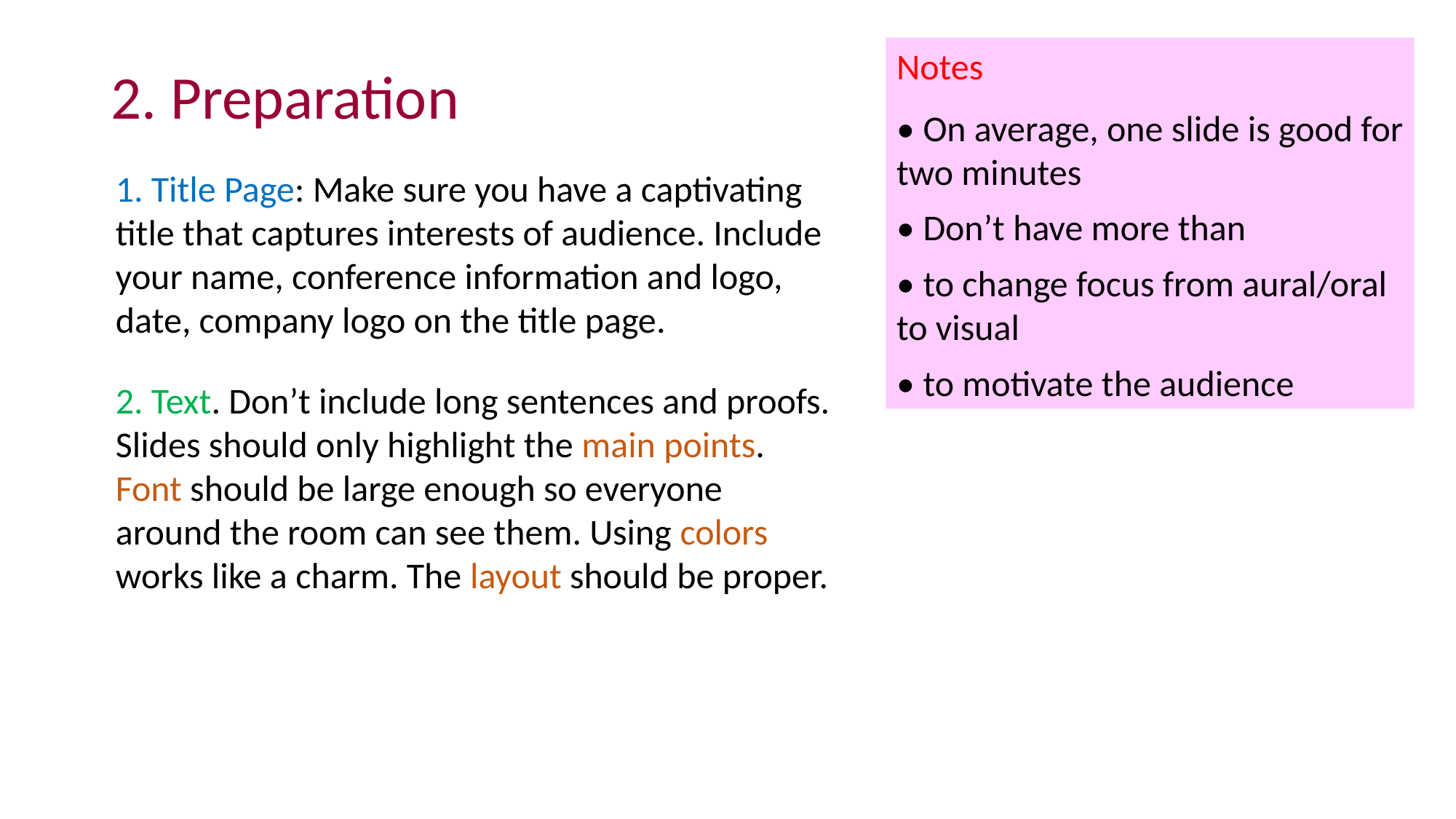

# 2. Preparation
Notes

• On average, one slide is good for two minutes

• Don’t have more than

• to change focus from aural/oral to visual

• to motivate the audience
1. Title Page: Make sure you have a captivating title that captures interests of audience. Include your name, conference information and logo, date, company logo on the title page.
2. Text. Don’t include long sentences and proofs. Slides should only highlight the main points. Font should be large enough so everyone around the room can see them. Using colors works like a charm. The layout should be proper.